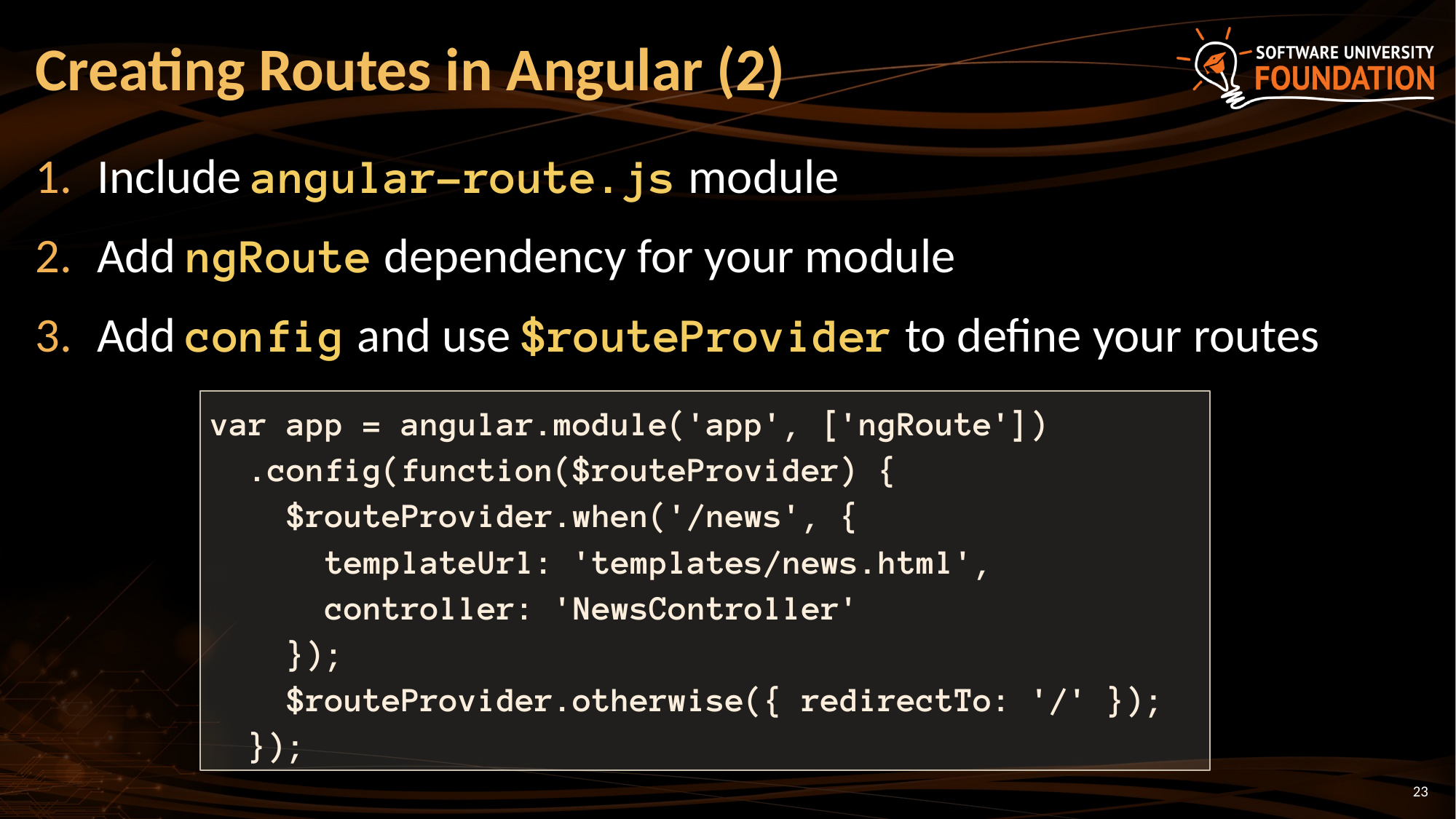

# Creating Routes in Angular (2)
Include angular-route.js module
Add ngRoute dependency for your module
Add config and use $routeProvider to define your routes
var app = angular.module('app', ['ngRoute'])
  .config(function($routeProvider) {
    $routeProvider.when('/news', {
      templateUrl: 'templates/news.html',
      controller: 'NewsController'
    });
    $routeProvider.otherwise({ redirectTo: '/' });
  });
23